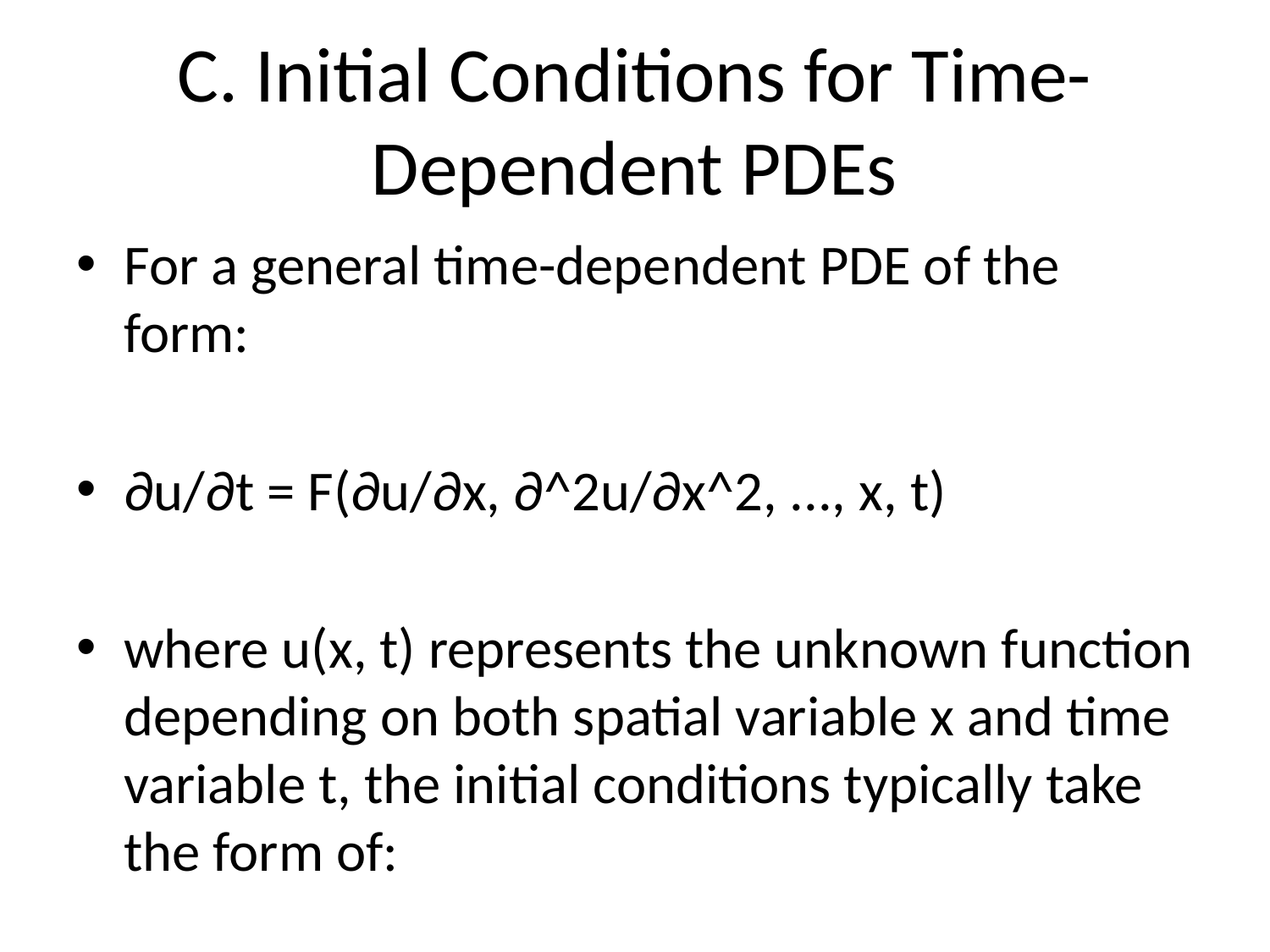

# C. Initial Conditions for Time-Dependent PDEs
For a general time-dependent PDE of the form:

∂u/∂t = F(∂u/∂x, ∂^2u/∂x^2, ..., x, t)

where u(x, t) represents the unknown function depending on both spatial variable x and time variable t, the initial conditions typically take the form of:

u(x, 0) = g(x)